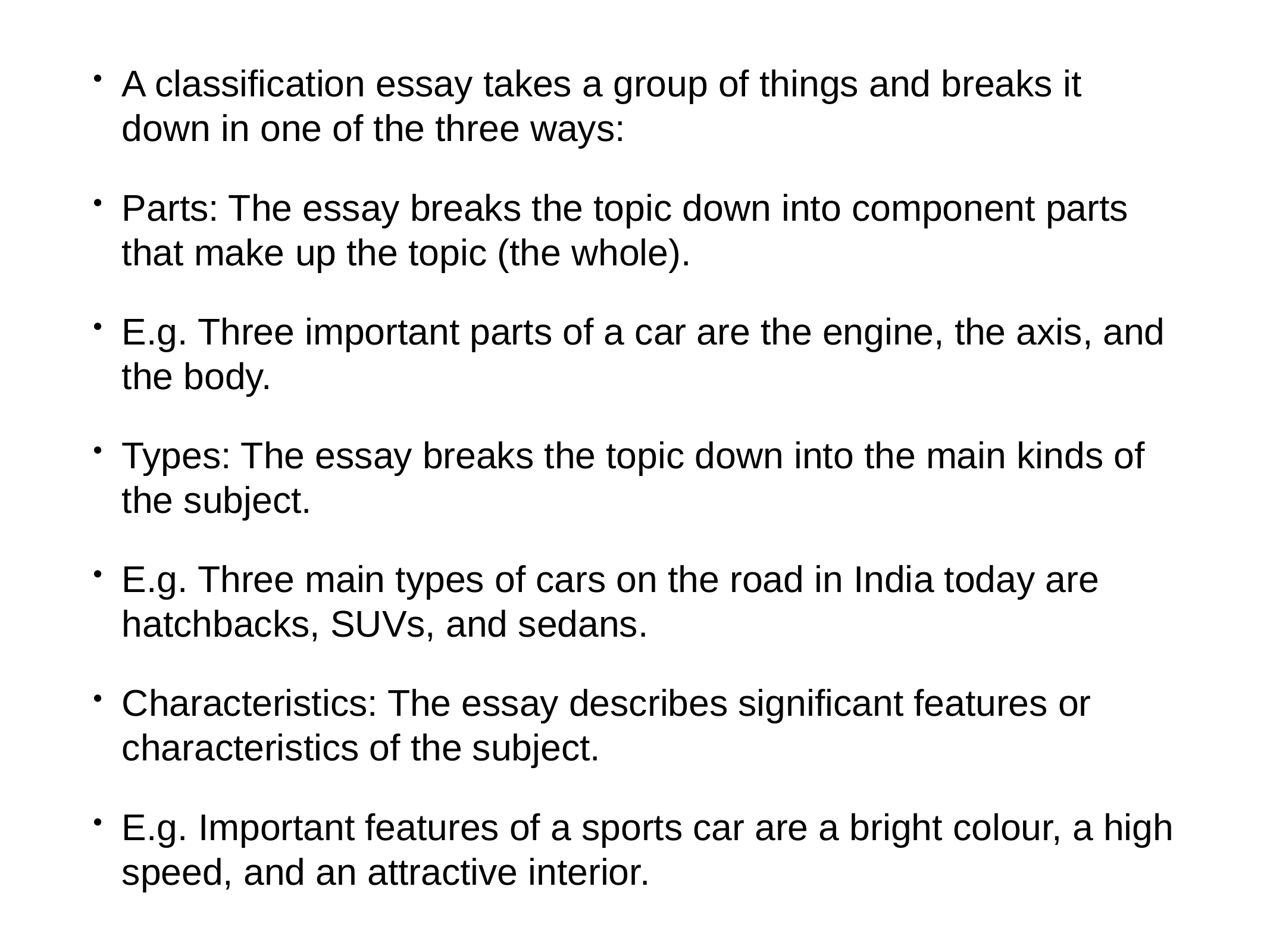

A classification essay takes a group of things and breaks it down in one of the three ways:
Parts: The essay breaks the topic down into component parts that make up the topic (the whole).
E.g. Three important parts of a car are the engine, the axis, and the body.
Types: The essay breaks the topic down into the main kinds of the subject.
E.g. Three main types of cars on the road in India today are hatchbacks, SUVs, and sedans.
Characteristics: The essay describes significant features or characteristics of the subject.
E.g. Important features of a sports car are a bright colour, a high speed, and an attractive interior.